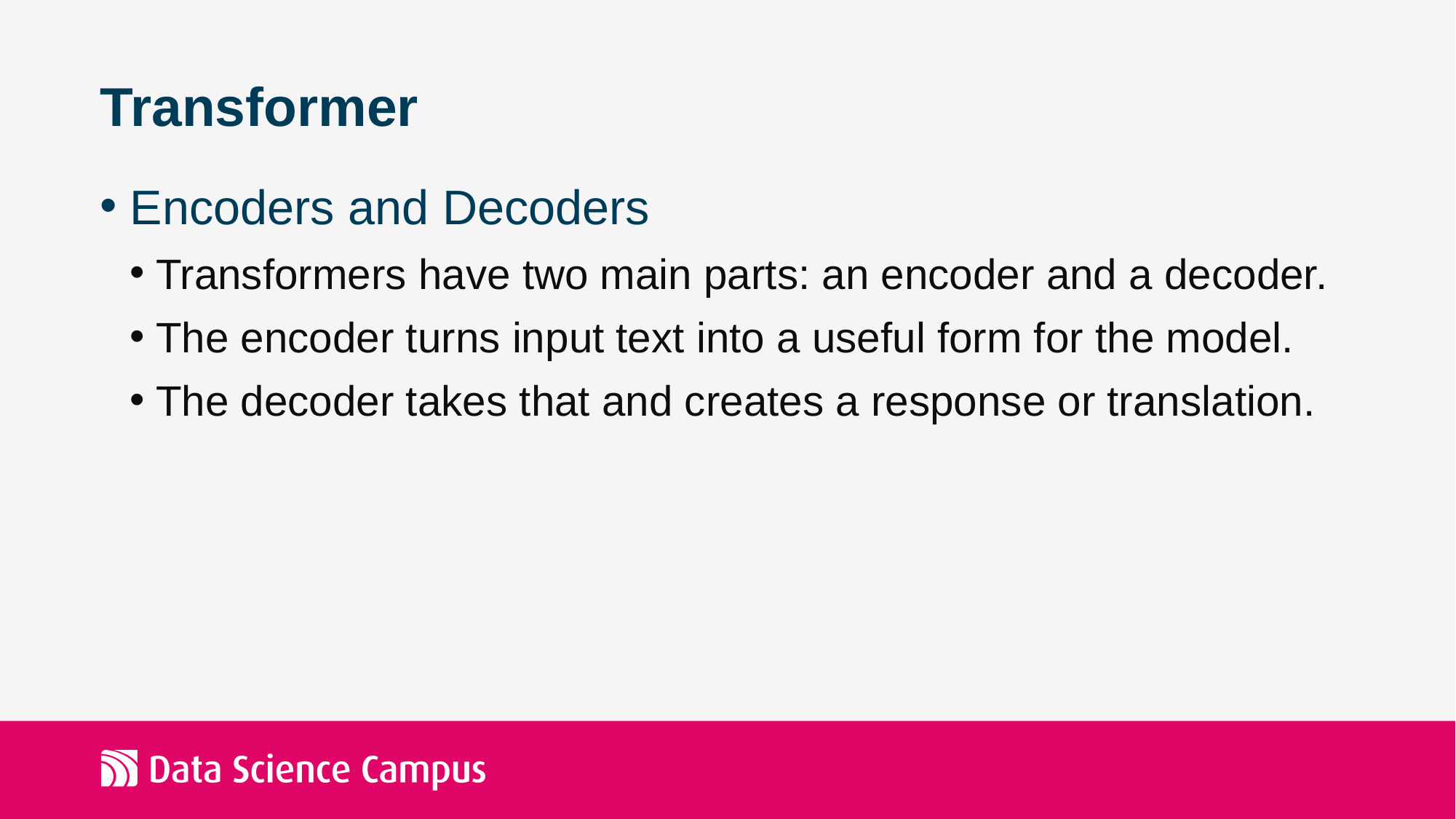

# Transformer
Encoders and Decoders
Transformers have two main parts: an encoder and a decoder.
The encoder turns input text into a useful form for the model.
The decoder takes that and creates a response or translation.